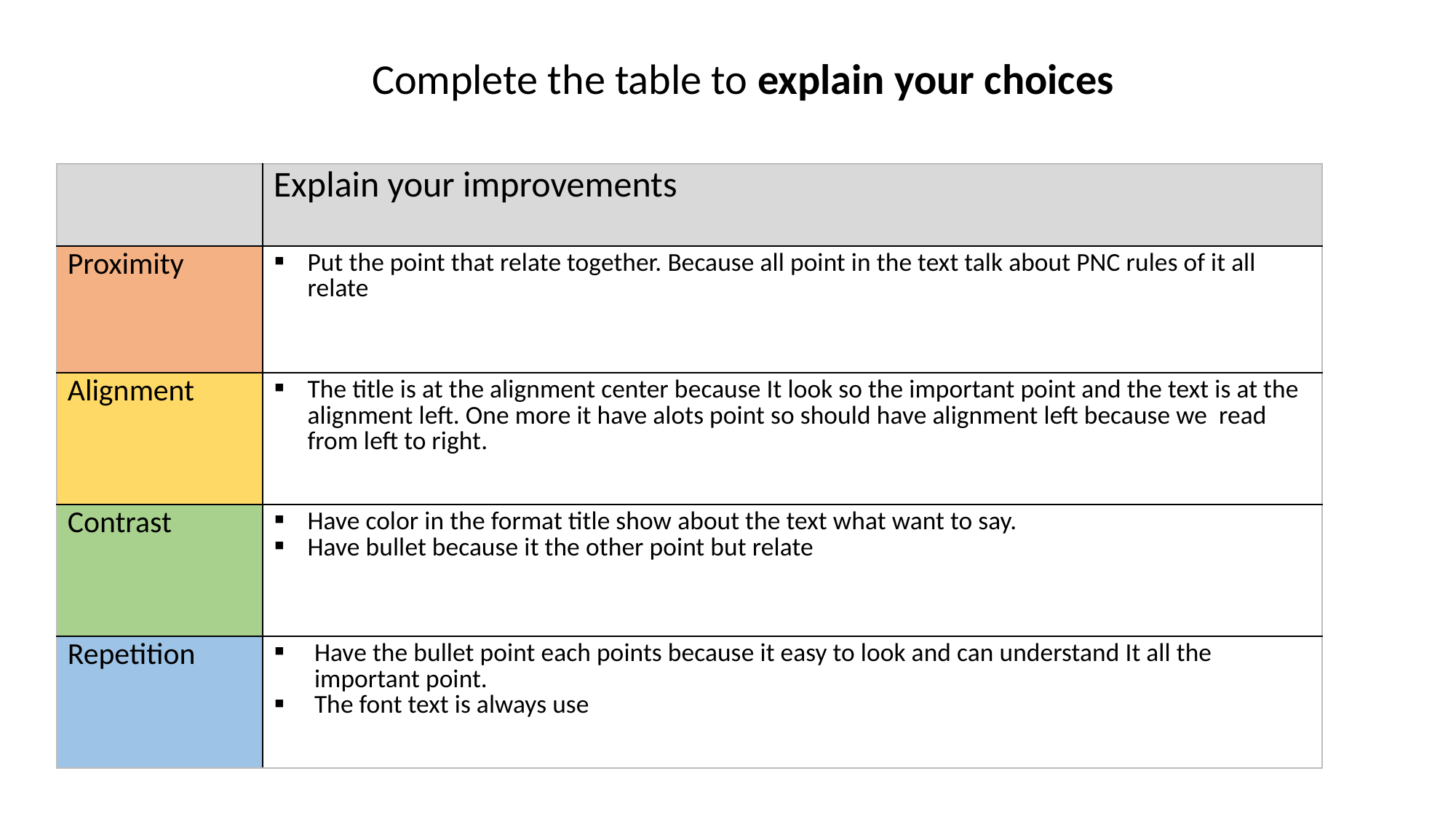

Complete the table to explain your choices
|  | Explain your improvements |
| --- | --- |
| Proximity | Put the point that relate together. Because all point in the text talk about PNC rules of it all relate |
| Alignment | The title is at the alignment center because It look so the important point and the text is at the alignment left. One more it have alots point so should have alignment left because we read from left to right. |
| Contrast | Have color in the format title show about the text what want to say. Have bullet because it the other point but relate |
| Repetition | Have the bullet point each points because it easy to look and can understand It all the important point. The font text is always use |